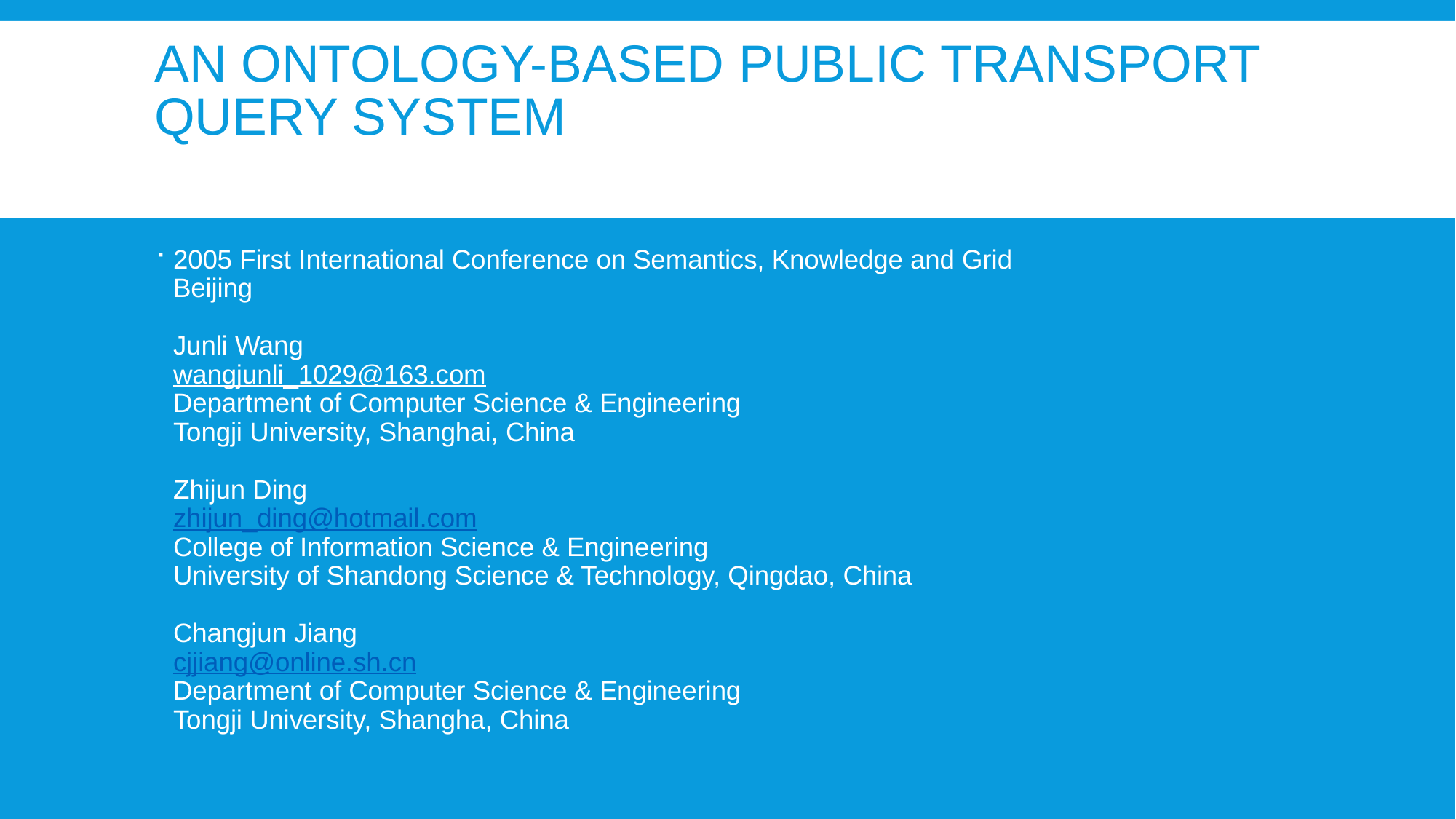

# An Ontology-based Public Transport Query System
2005 First International Conference on Semantics, Knowledge and Grid
Beijing
Junli Wang
wangjunli_1029@163.com
Department of Computer Science & Engineering
Tongji University, Shanghai, China
Zhijun Ding
zhijun_ding@hotmail.com
College of Information Science & Engineering
University of Shandong Science & Technology, Qingdao, China
Changjun Jiang
cjjiang@online.sh.cn
Department of Computer Science & Engineering
Tongji University, Shangha, China